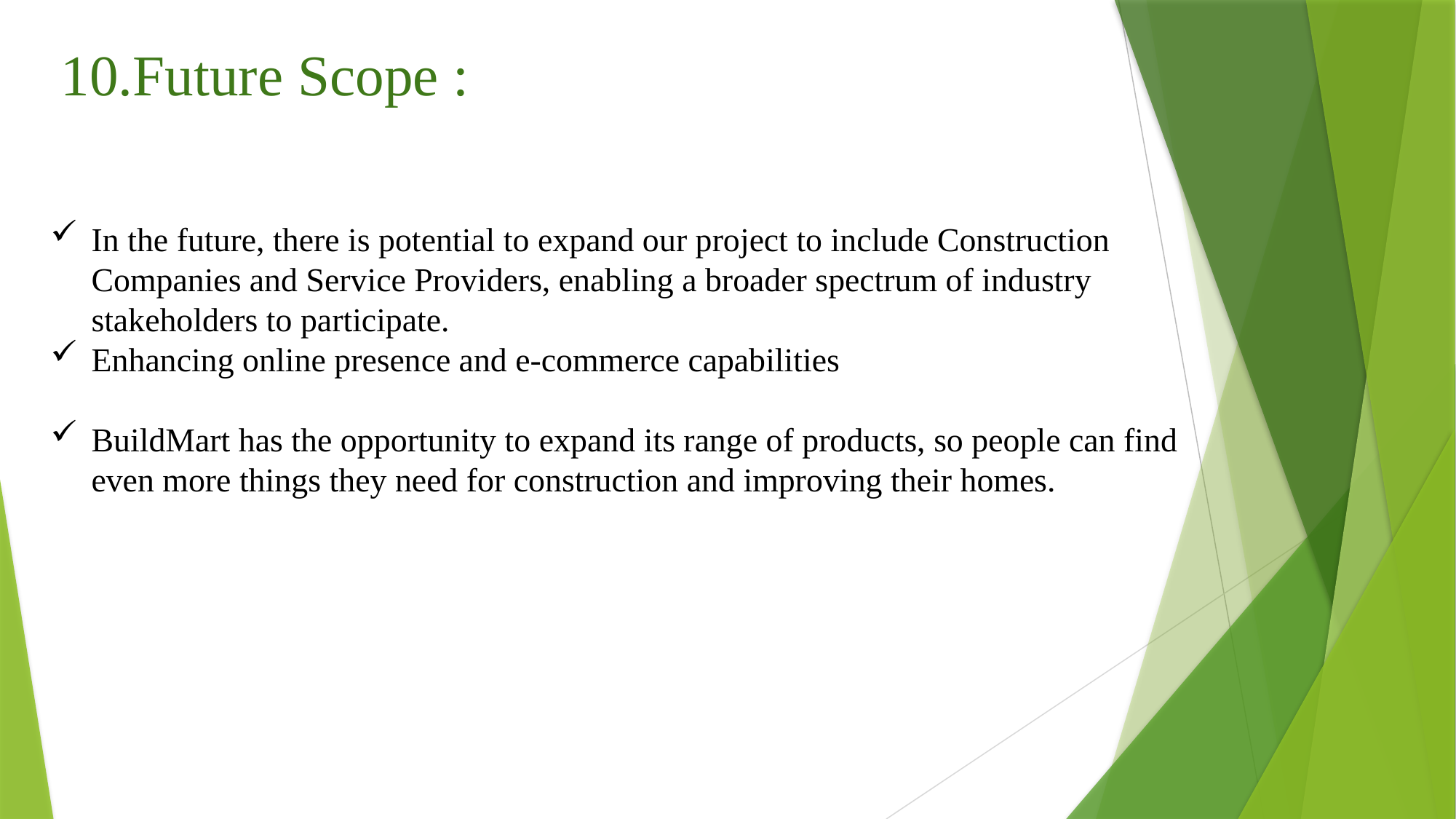

# 10.Future Scope :

In the future, there is potential to expand our project to include Construction Companies and Service Providers, enabling a broader spectrum of industry stakeholders to participate.
Enhancing online presence and e-commerce capabilities

BuildMart has the opportunity to expand its range of products, so people can find even more things they need for construction and improving their homes.